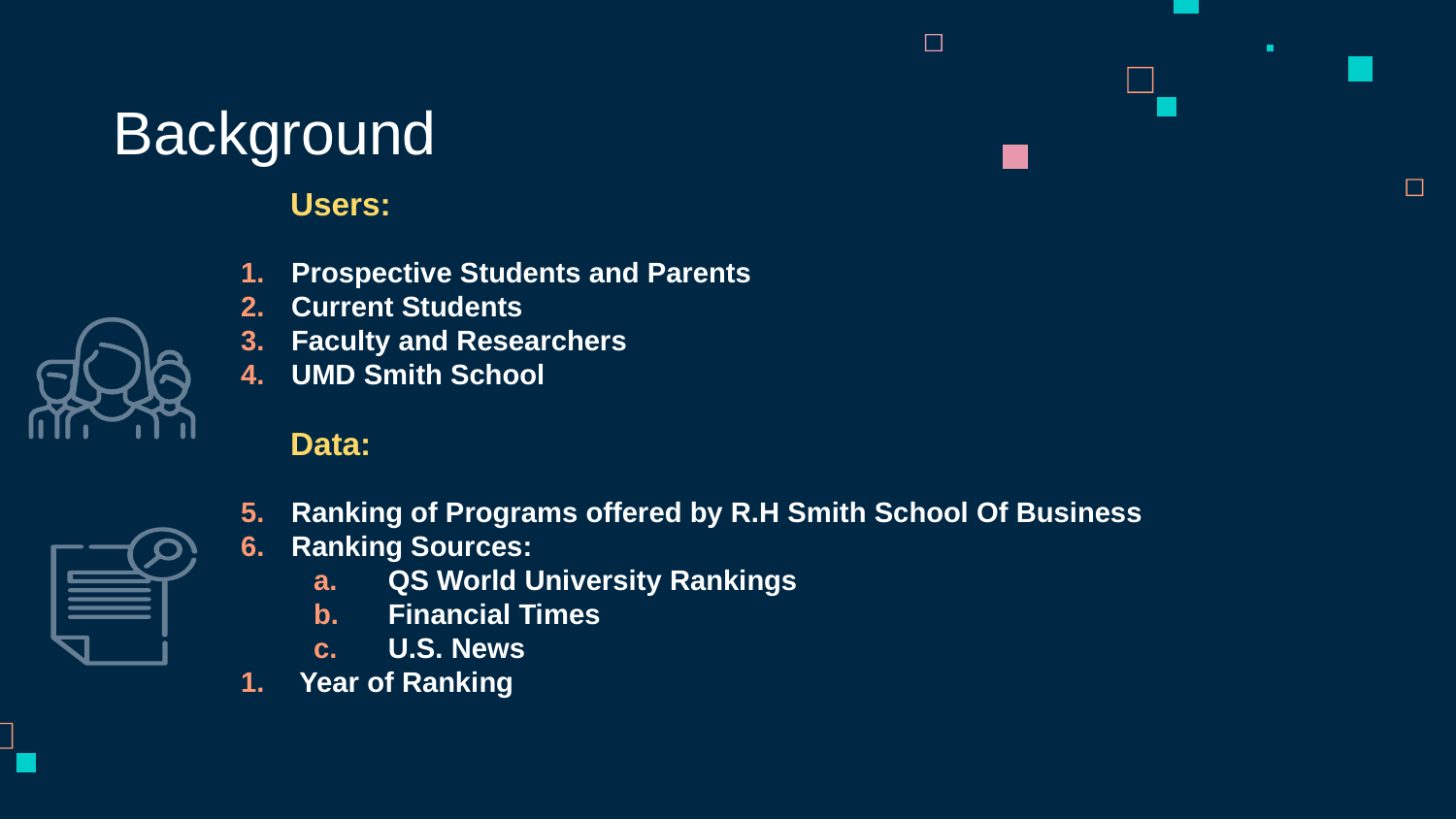

# Background
        Users:
Prospective Students and Parents
Current Students
Faculty and Researchers
UMD Smith School
        Data:
Ranking of Programs offered by R.H Smith School Of Business
Ranking Sources:
   QS World University Rankings
   Financial Times
   U.S. News
 Year of Ranking